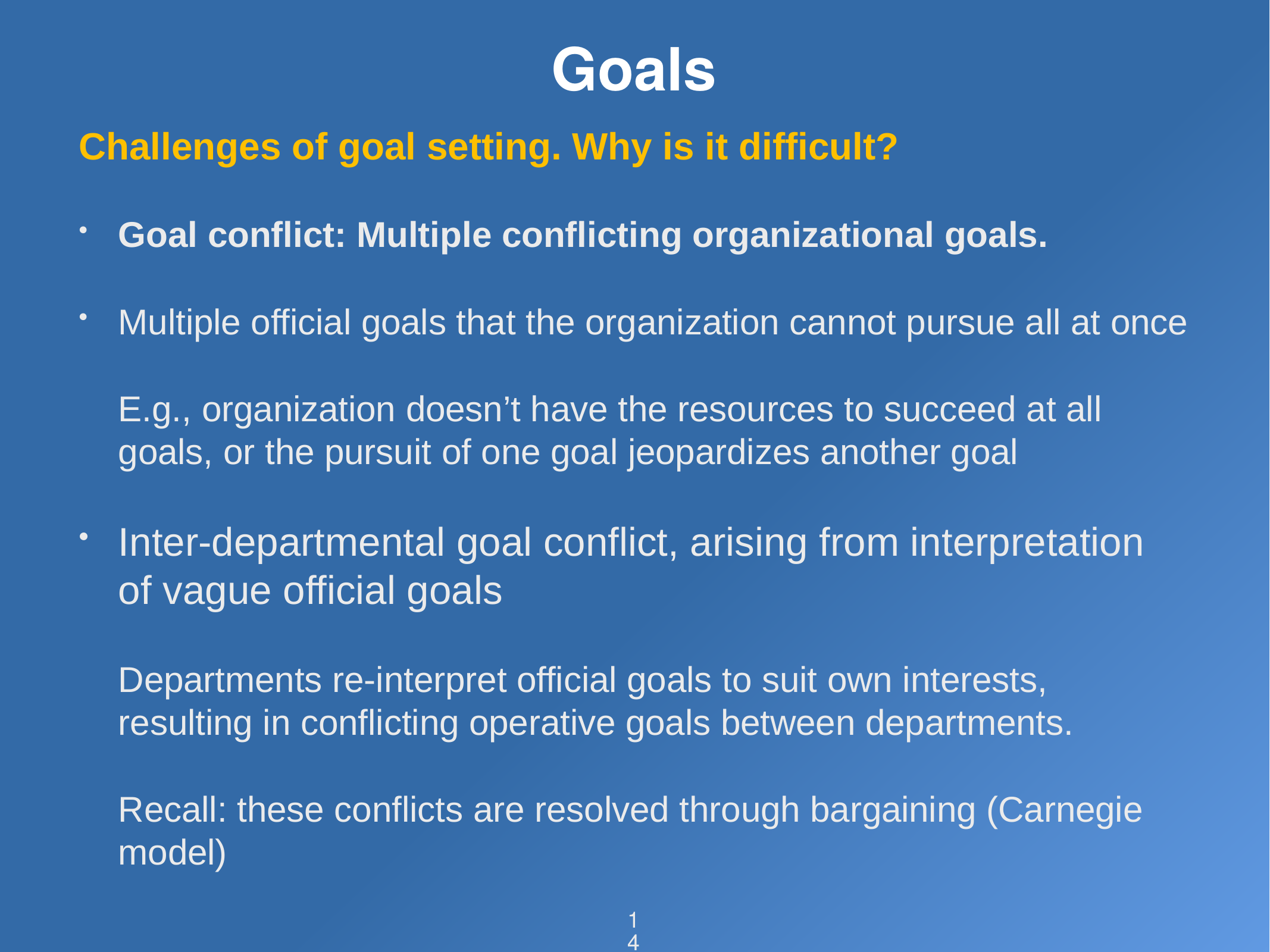

# Goals
Challenges of goal setting. Why is it difficult?
Goal conflict: Multiple conflicting organizational goals.
Multiple official goals that the organization cannot pursue all at once
E.g., organization doesn’t have the resources to succeed at all goals, or the pursuit of one goal jeopardizes another goal
Inter-departmental goal conflict, arising from interpretation of vague official goals
Departments re-interpret official goals to suit own interests, resulting in conflicting operative goals between departments.
Recall: these conflicts are resolved through bargaining (Carnegie model)
14